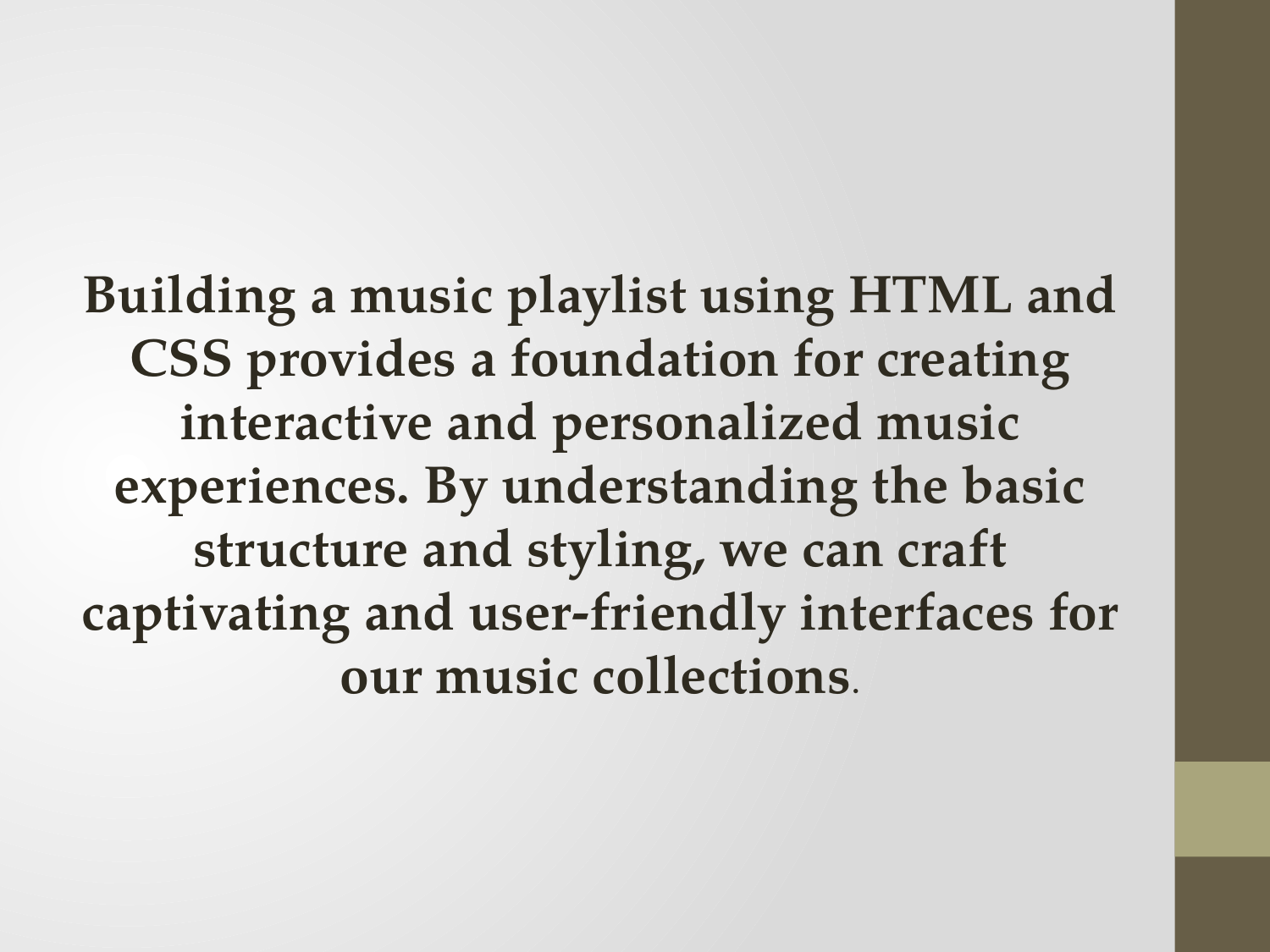

#
Building a music playlist using HTML and CSS provides a foundation for creating interactive and personalized music experiences. By understanding the basic structure and styling, we can craft captivating and user-friendly interfaces for our music collections.